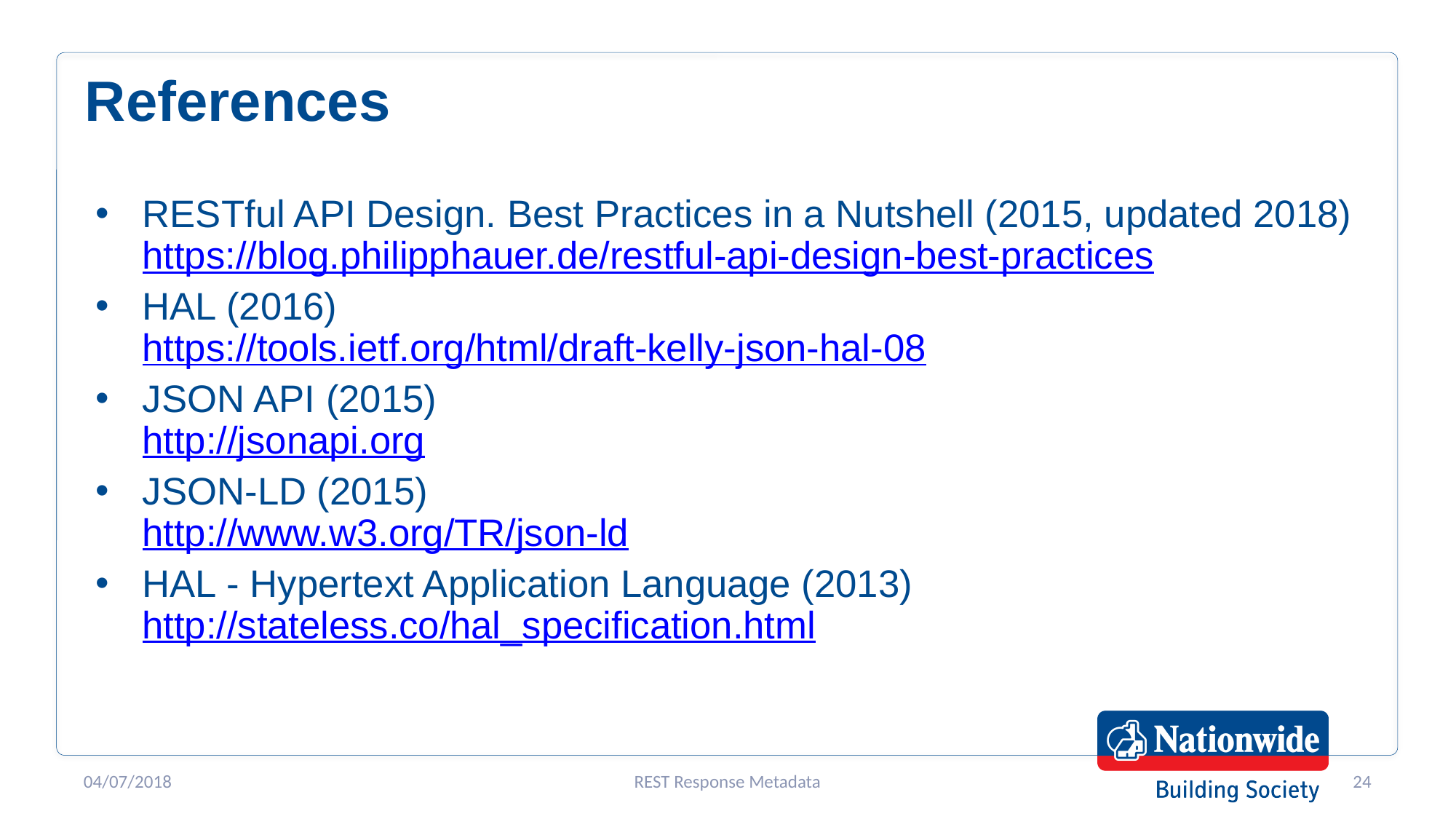

# References
RESTful API Design. Best Practices in a Nutshell (2015, updated 2018)
https://blog.philipphauer.de/restful-api-design-best-practices
HAL (2016)
https://tools.ietf.org/html/draft-kelly-json-hal-08
JSON API (2015)
http://jsonapi.org
JSON-LD (2015)
http://www.w3.org/TR/json-ld
HAL - Hypertext Application Language (2013)
http://stateless.co/hal_specification.html
04/07/2018
REST Response Metadata
24